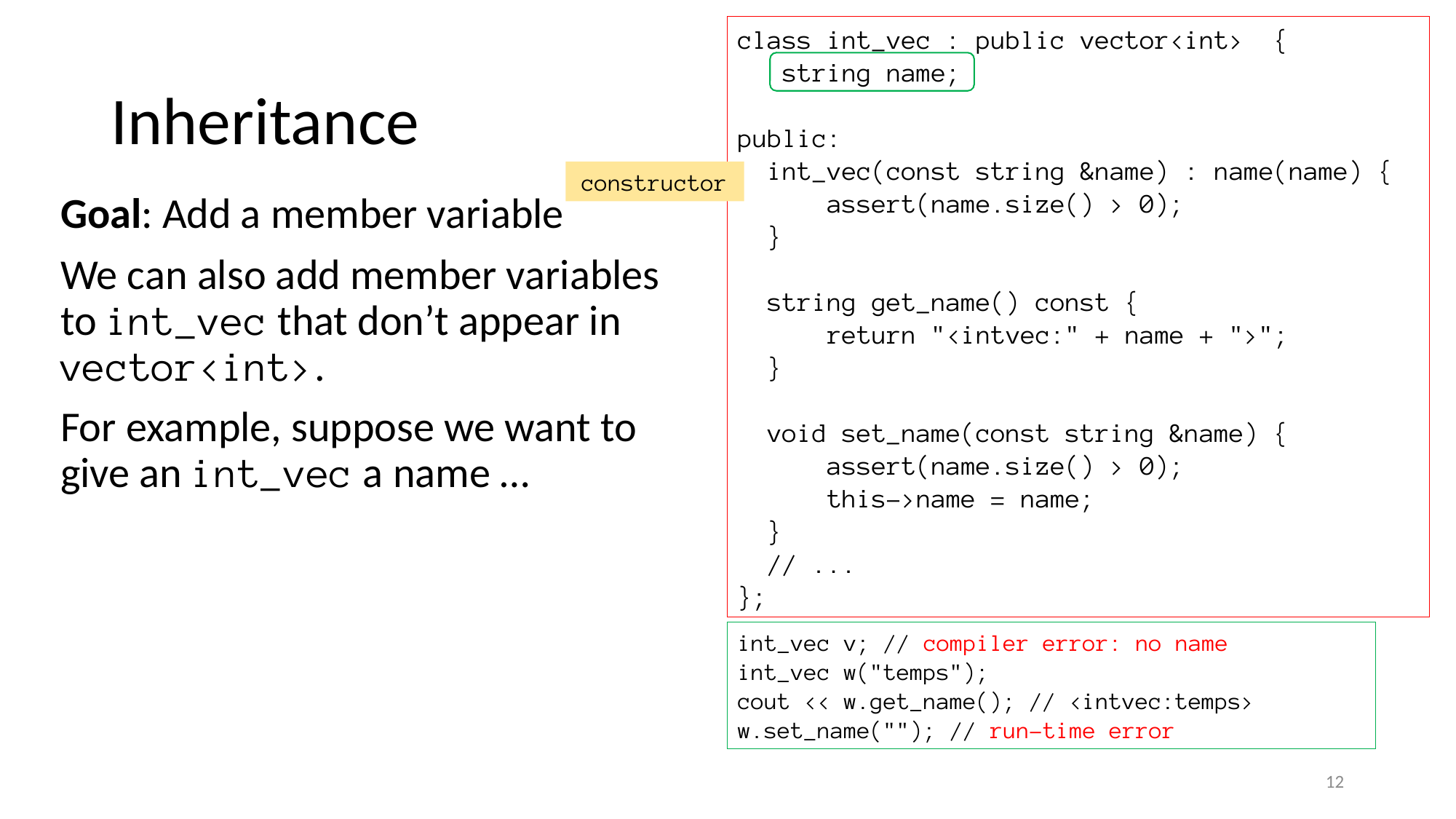

class int_vec : public vector<int>  {
   string name;

public:
  int_vec(const string &name) : name(name) {
      assert(name.size() > 0);
  }

  string get_name() const {
      return "<intvec:" + name + ">";
  }

  void set_name(const string &name) {
      assert(name.size() > 0);
      this->name = name;
  }
  // ...
};
# Inheritance

constructor
Goal: Add a member variable
We can also add member variables to int_vec that don’t appear in vector<int>.
For example, suppose we want to give an int_vec a name …
int_vec v; // compiler error: no name
int_vec w("temps");
cout << w.get_name(); // <intvec:temps>
w.set_name(""); // run-time error
12